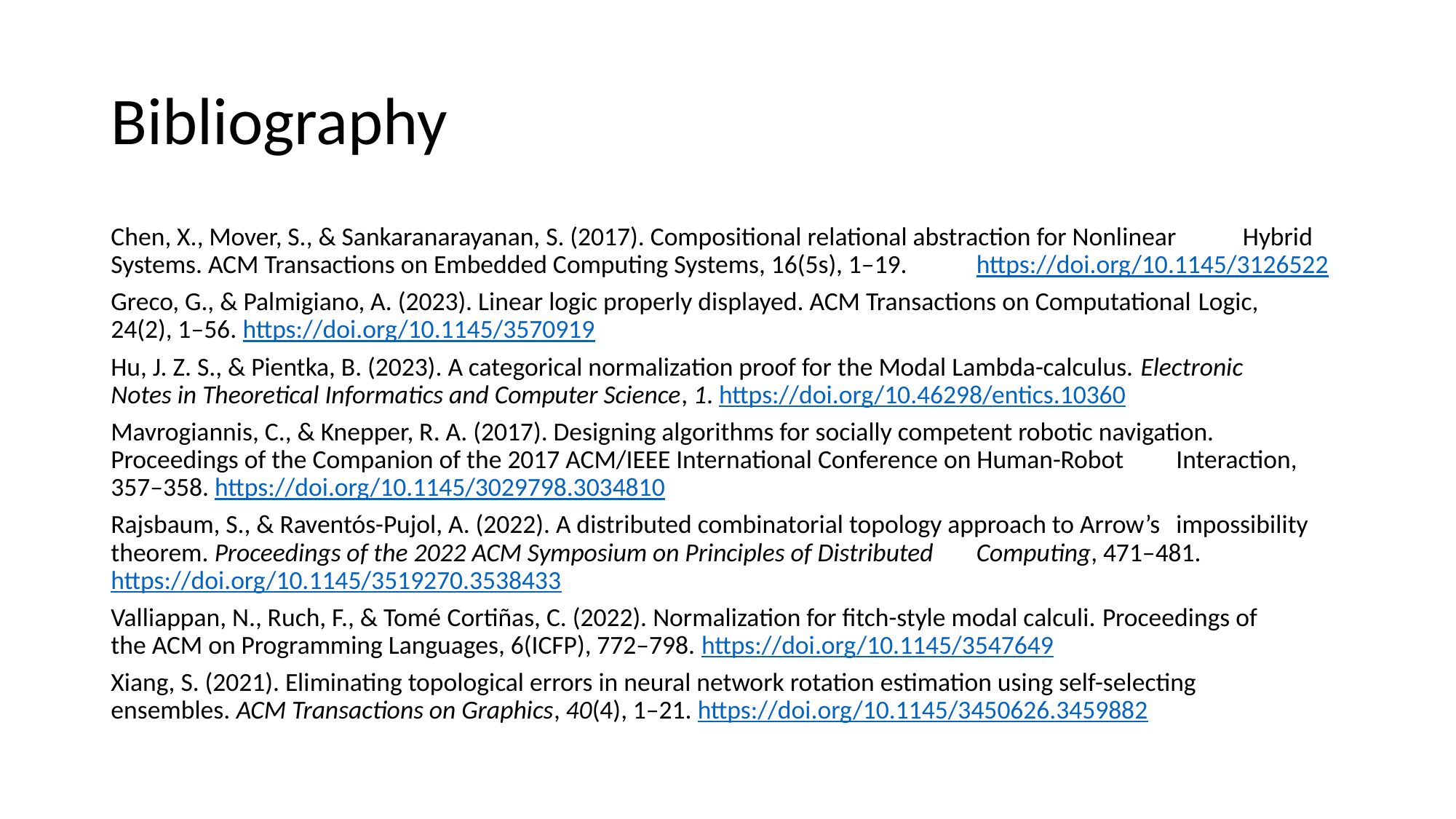

# Bibliography
Chen, X., Mover, S., & Sankaranarayanan, S. (2017). Compositional relational abstraction for Nonlinear 	Hybrid Systems. ACM Transactions on Embedded Computing Systems, 16(5s), 1–19. 	https://doi.org/10.1145/3126522
Greco, G., & Palmigiano, A. (2023). Linear logic properly displayed. ACM Transactions on Computational Logic, 	24(2), 1–56. https://doi.org/10.1145/3570919
Hu, J. Z. S., & Pientka, B. (2023). A categorical normalization proof for the Modal Lambda-calculus. Electronic 	Notes in Theoretical Informatics and Computer Science, 1. https://doi.org/10.46298/entics.10360
Mavrogiannis, C., & Knepper, R. A. (2017). Designing algorithms for socially competent robotic navigation. 	Proceedings of the Companion of the 2017 ACM/IEEE International Conference on Human-Robot 	Interaction, 357–358. https://doi.org/10.1145/3029798.3034810
Rajsbaum, S., & Raventós-Pujol, A. (2022). A distributed combinatorial topology approach to Arrow’s 	impossibility theorem. Proceedings of the 2022 ACM Symposium on Principles of Distributed 	Computing, 471–481. https://doi.org/10.1145/3519270.3538433
Valliappan, N., Ruch, F., & Tomé Cortiñas, C. (2022). Normalization for fitch-style modal calculi. Proceedings of 	the ACM on Programming Languages, 6(ICFP), 772–798. https://doi.org/10.1145/3547649
Xiang, S. (2021). Eliminating topological errors in neural network rotation estimation using self-selecting 	ensembles. ACM Transactions on Graphics, 40(4), 1–21. https://doi.org/10.1145/3450626.3459882